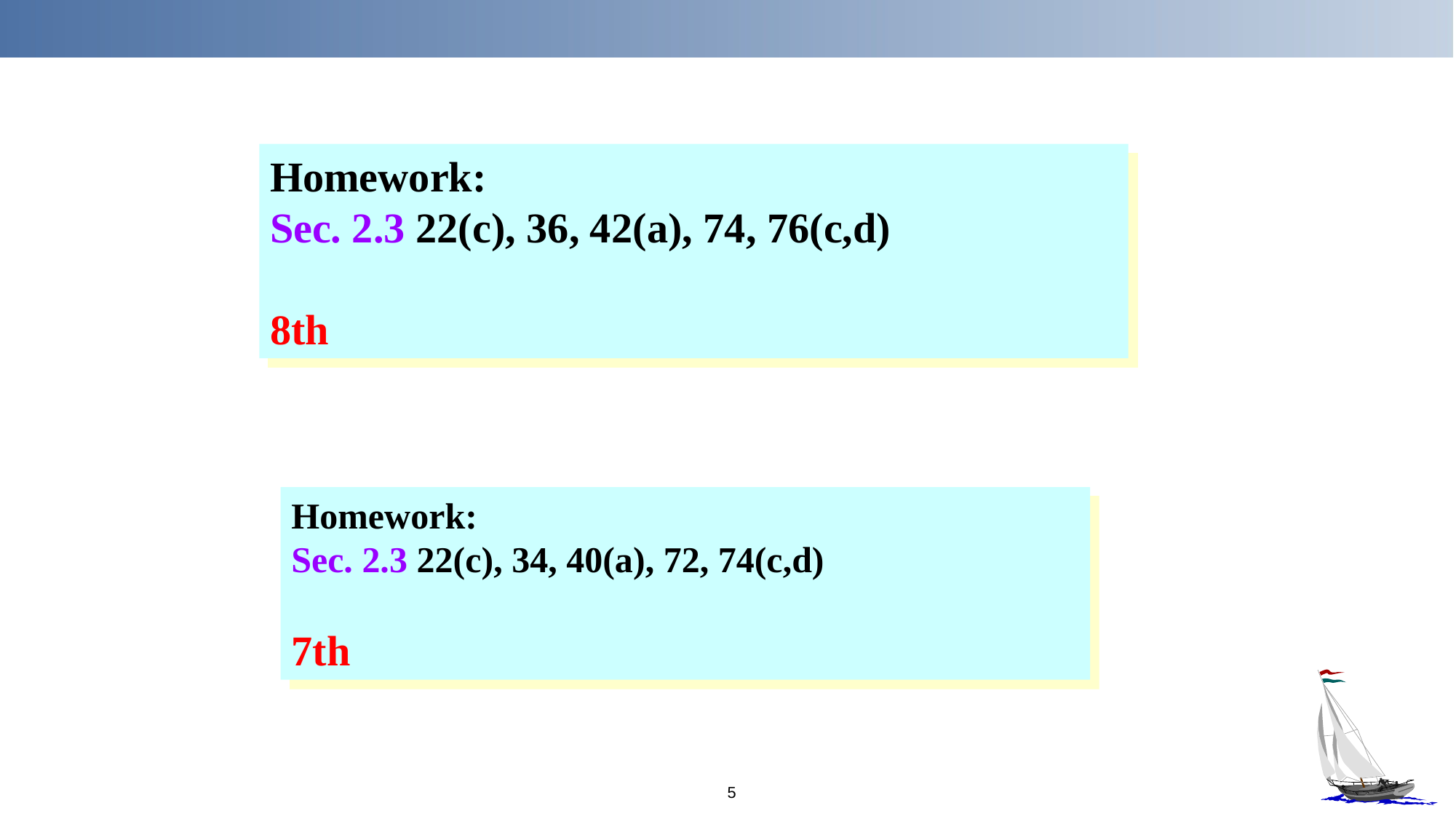

Homework:
Sec. 2.3 22(c), 36, 42(a), 74, 76(c,d)

8th
Homework:
Sec. 2.3 22(c), 34, 40(a), 72, 74(c,d)

7th
5